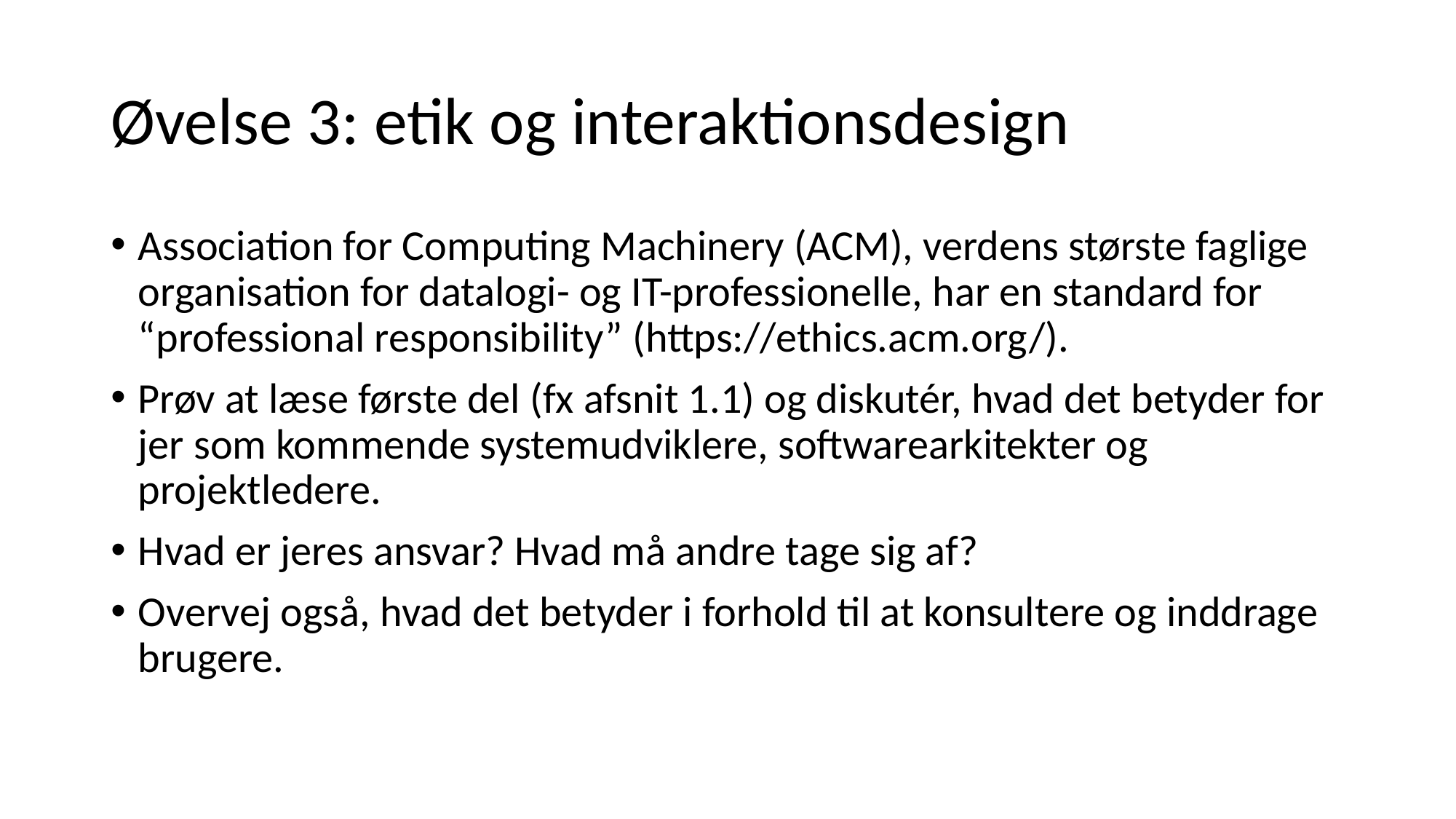

# Øvelse 3: etik og interaktionsdesign
Association for Computing Machinery (ACM), verdens største faglige organisation for datalogi- og IT-professionelle, har en standard for “professional responsibility” (https://ethics.acm.org/).
Prøv at læse første del (fx afsnit 1.1) og diskutér, hvad det betyder for jer som kommende systemudviklere, softwarearkitekter og projektledere.
Hvad er jeres ansvar? Hvad må andre tage sig af?
Overvej også, hvad det betyder i forhold til at konsultere og inddrage brugere.